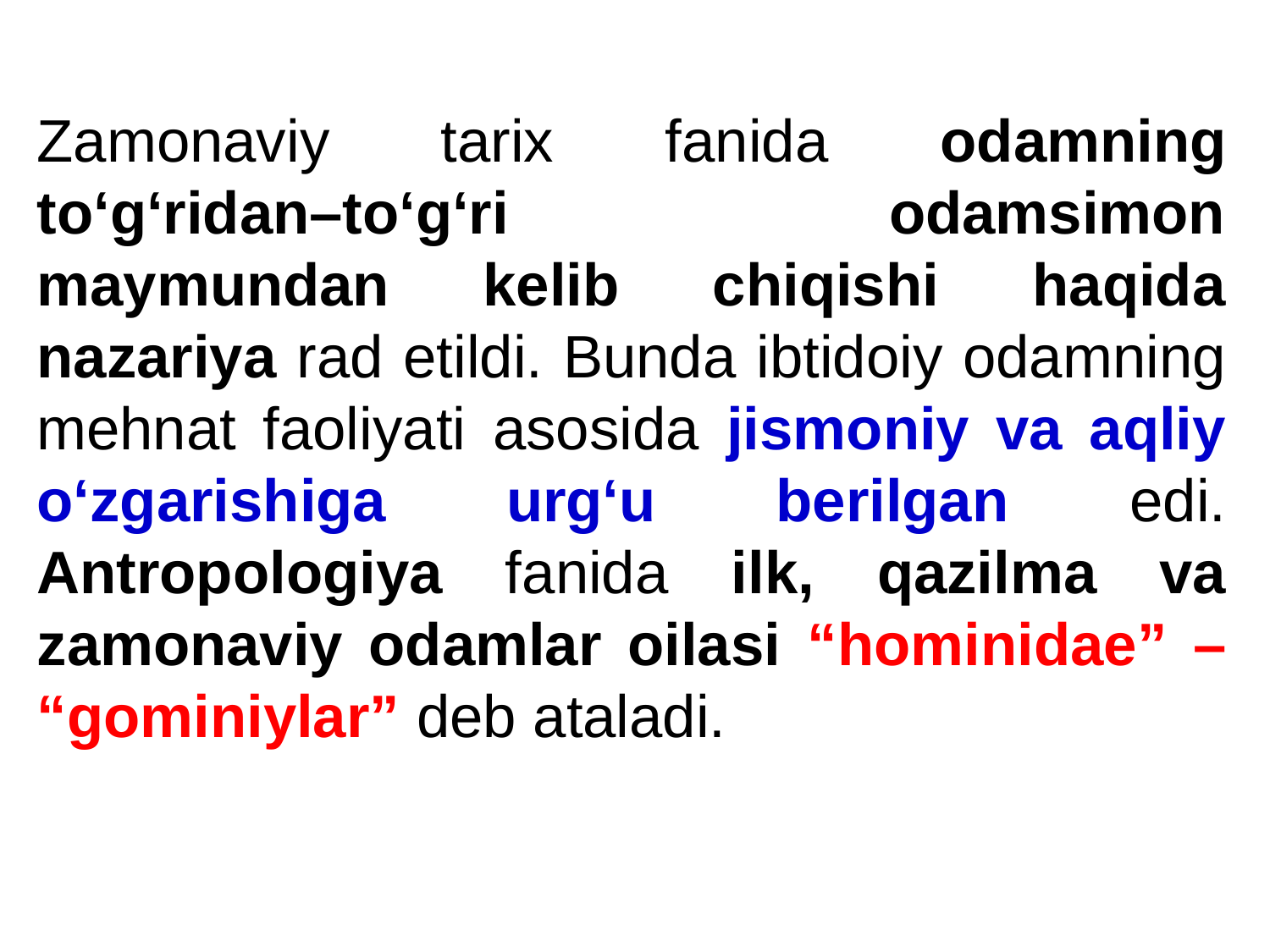

Zamonaviy tarix fanida odamning to‘g‘ridan–to‘g‘ri odamsimon maymundan kelib chiqishi haqida nazariya rad etildi. Bunda ibtidoiy odamning mehnat faoliyati asosida jismoniy va aqliy o‘zgarishiga urg‘u berilgan edi. Antropologiya fanida ilk, qazilma va zamonaviy odamlar oilasi “hominidae” – “gominiylar” deb ataladi.